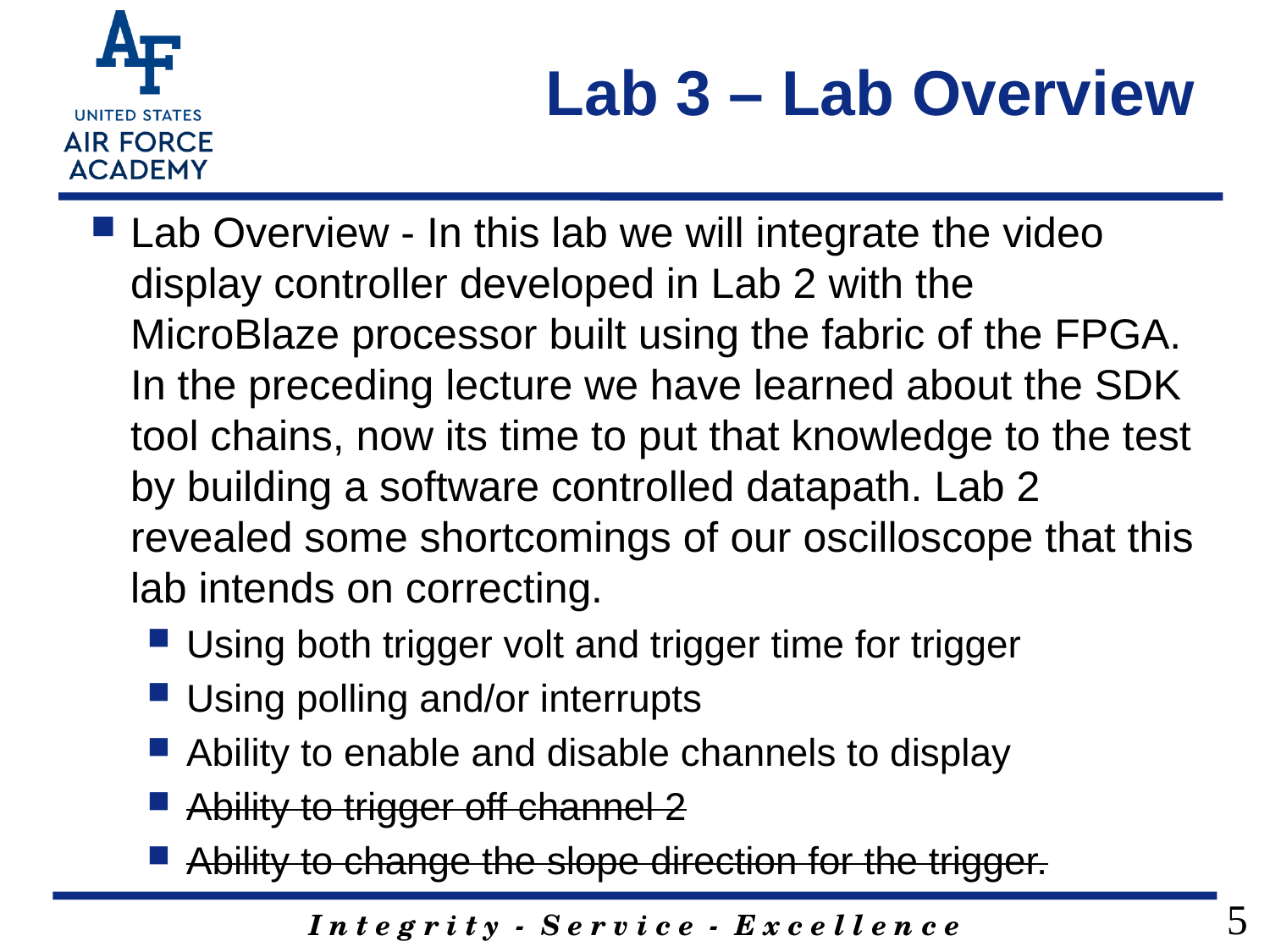

# Lab 3 – Lab Overview
Lab Overview - In this lab we will integrate the video display controller developed in Lab 2 with the MicroBlaze processor built using the fabric of the FPGA. In the preceding lecture we have learned about the SDK tool chains, now its time to put that knowledge to the test by building a software controlled datapath. Lab 2 revealed some shortcomings of our oscilloscope that this lab intends on correcting.
Using both trigger volt and trigger time for trigger
Using polling and/or interrupts
Ability to enable and disable channels to display
Ability to trigger off channel 2
Ability to change the slope direction for the trigger.
5